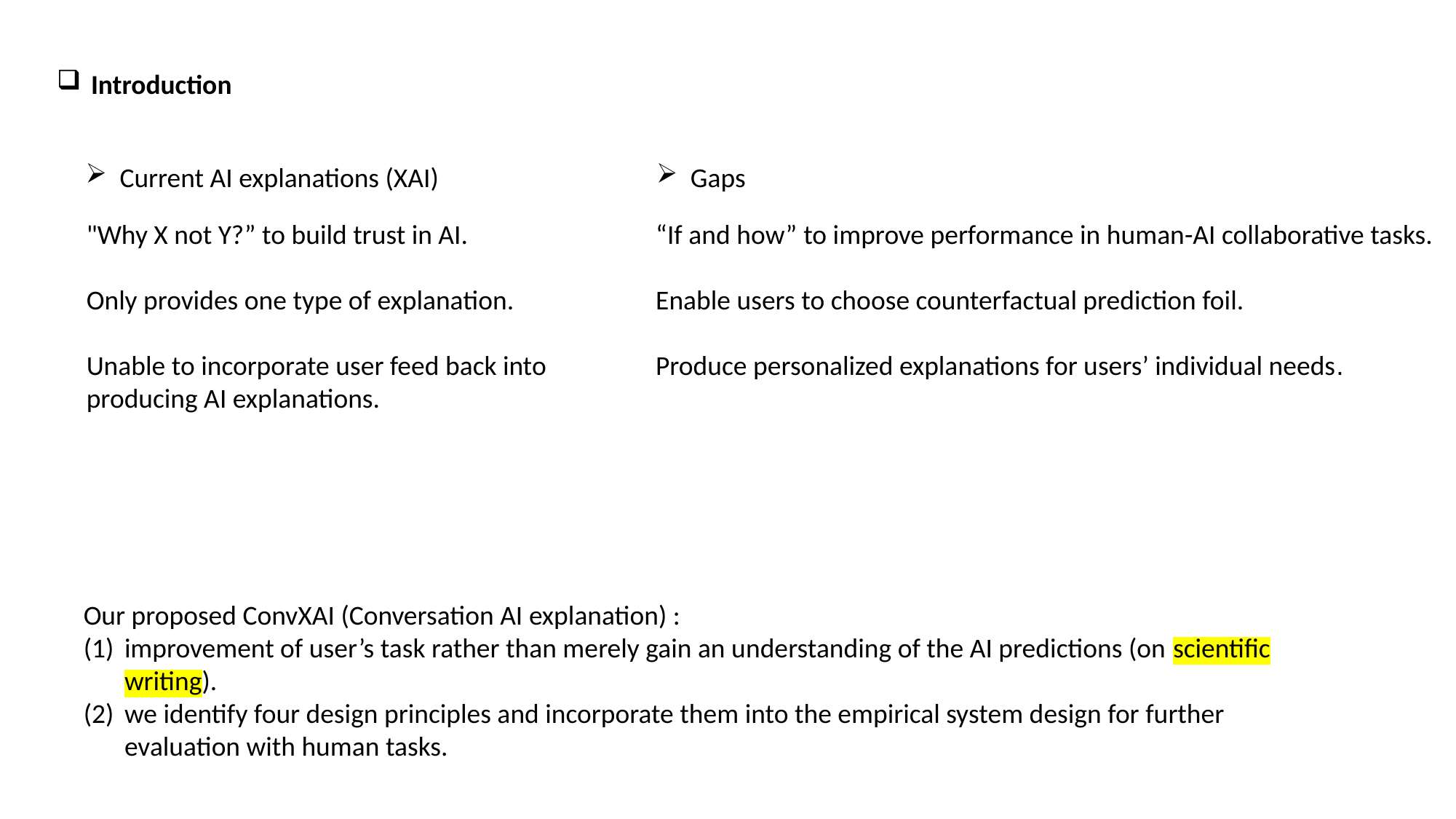

Introduction
Gaps
Current AI explanations (XAI)
"Why X not Y?” to build trust in AI.

Only provides one type of explanation.

Unable to incorporate user feed back into
producing AI explanations.
“If and how” to improve performance in human-AI collaborative tasks.

Enable users to choose counterfactual prediction foil.

Produce personalized explanations for users’ individual needs.
Our proposed ConvXAI (Conversation AI explanation) :
improvement of user’s task rather than merely gain an understanding of the AI predictions (on scientific writing).
we identify four design principles and incorporate them into the empirical system design for further evaluation with human tasks.